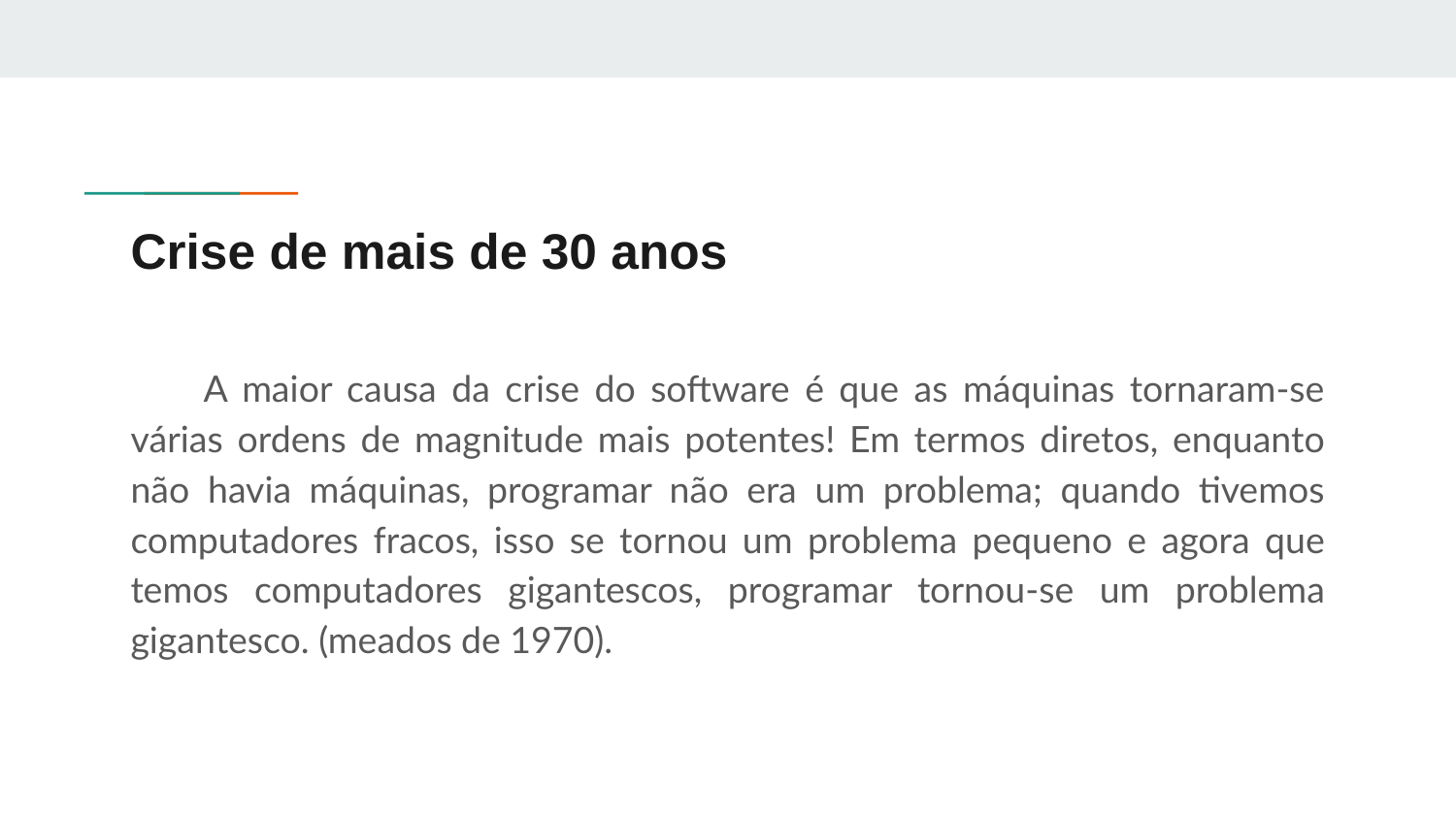

# Crise de mais de 30 anos
A maior causa da crise do software é que as máquinas tornaram-se várias ordens de magnitude mais potentes! Em termos diretos, enquanto não havia máquinas, programar não era um problema; quando tivemos computadores fracos, isso se tornou um problema pequeno e agora que temos computadores gigantescos, programar tornou-se um problema gigantesco. (meados de 1970).